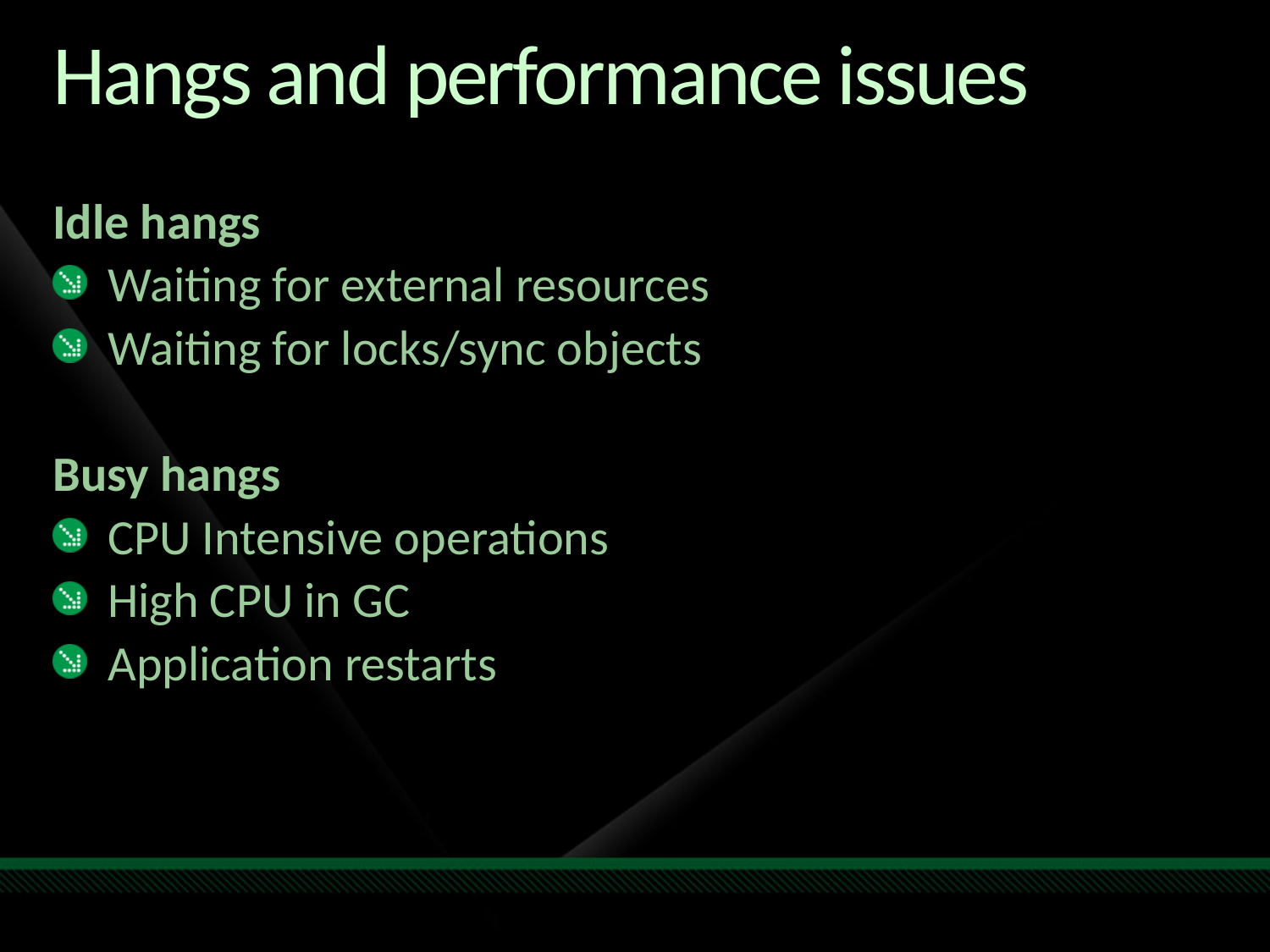

# Hangs and performance issues
Idle hangs
Waiting for external resources
Waiting for locks/sync objects

Busy hangs
CPU Intensive operations
High CPU in GC
Application restarts